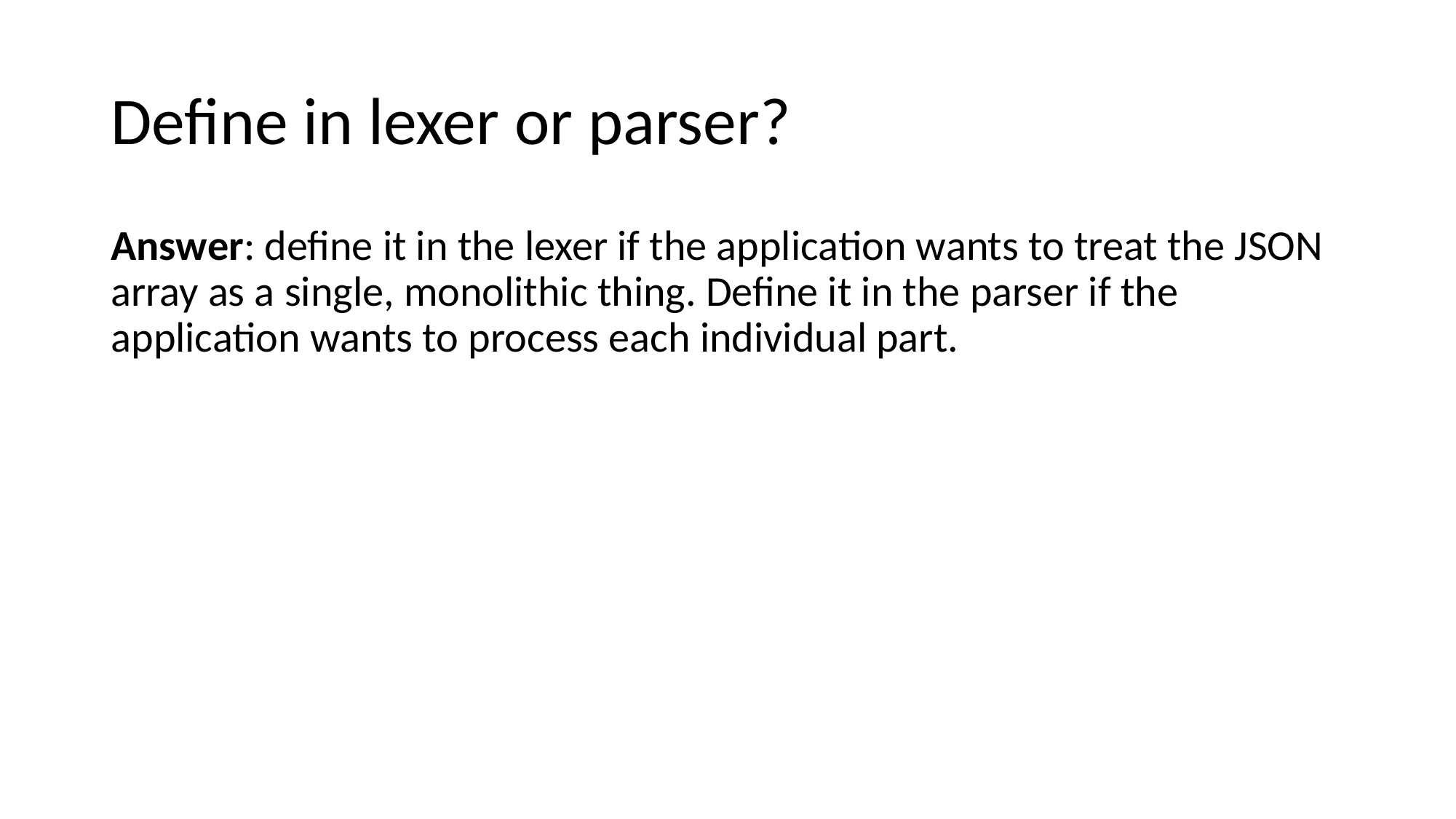

# Define in lexer or parser?
Answer: define it in the lexer if the application wants to treat the JSON array as a single, monolithic thing. Define it in the parser if the application wants to process each individual part.